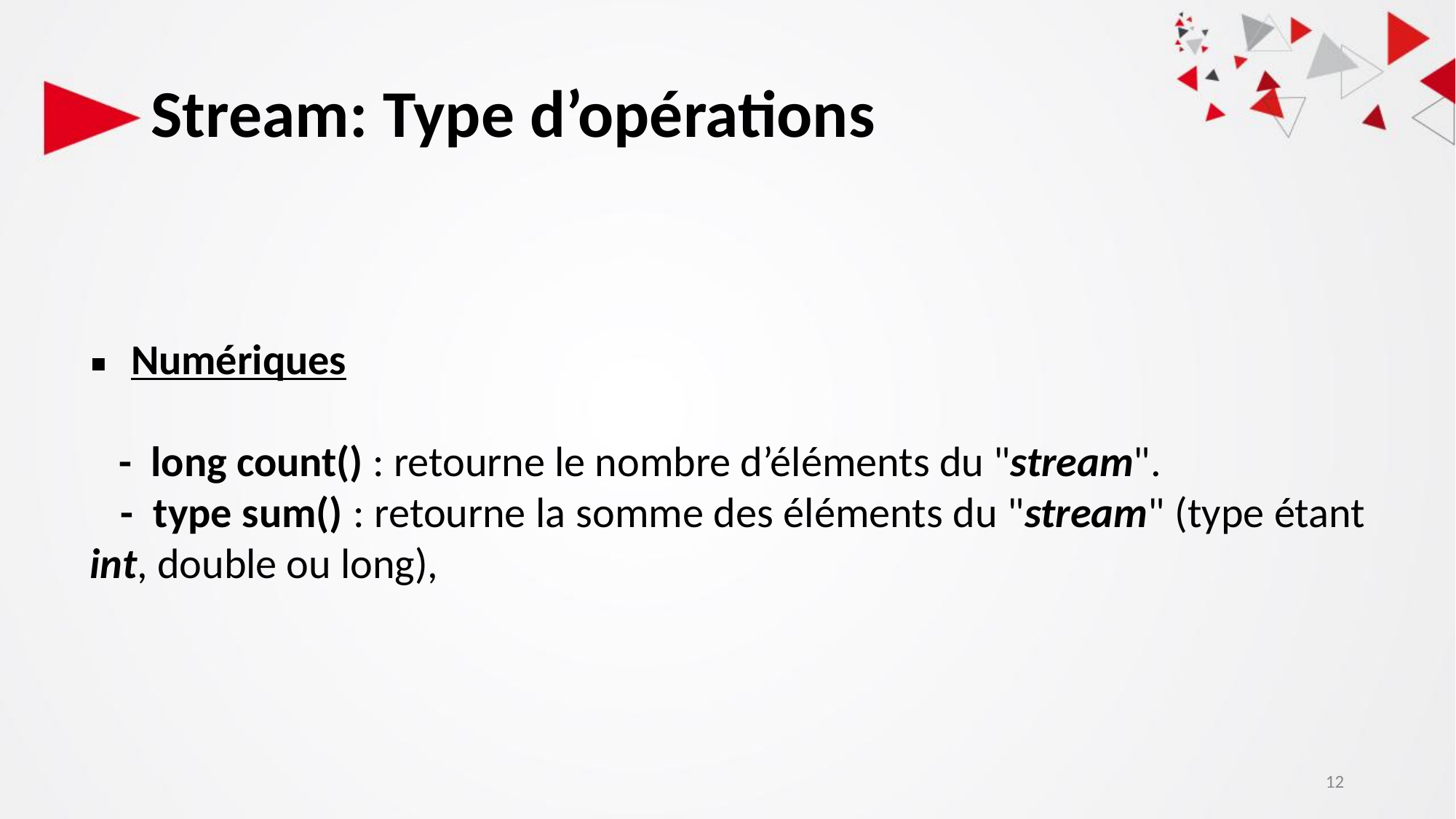

# Stream: Type d’opérations
Numériques

   -  long count() : retourne le nombre d’éléments du "stream".
   -  type sum() : retourne la somme des éléments du "stream" (type étant int, double ou long),

12